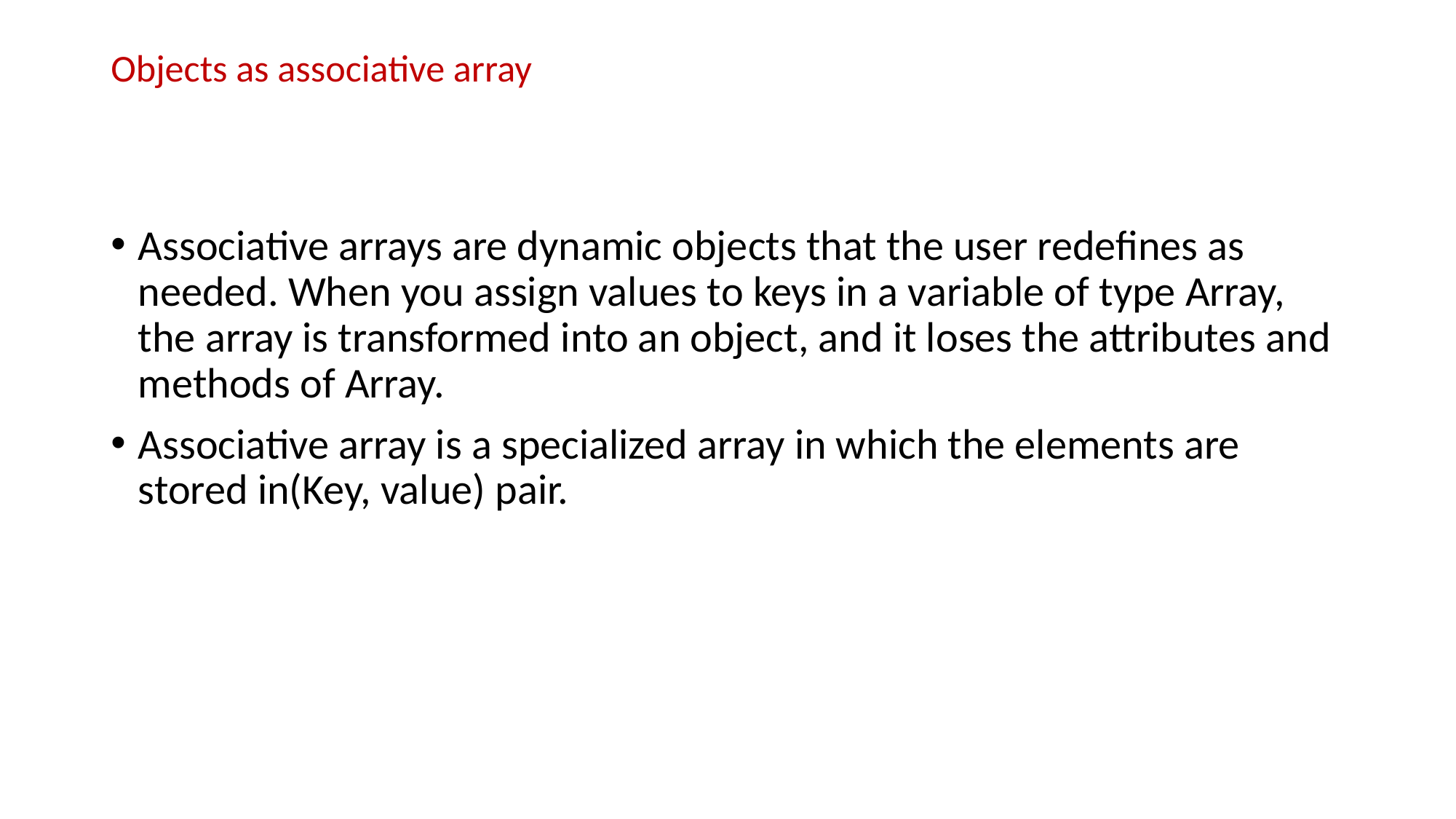

# Objects as associative array
Associative arrays are dynamic objects that the user redefines as needed. When you assign values ​​to keys in a variable of type Array, the array is transformed into an object, and it loses the attributes and methods of Array.
Associative array is a specialized array in which the elements are stored in(Key, value) pair.